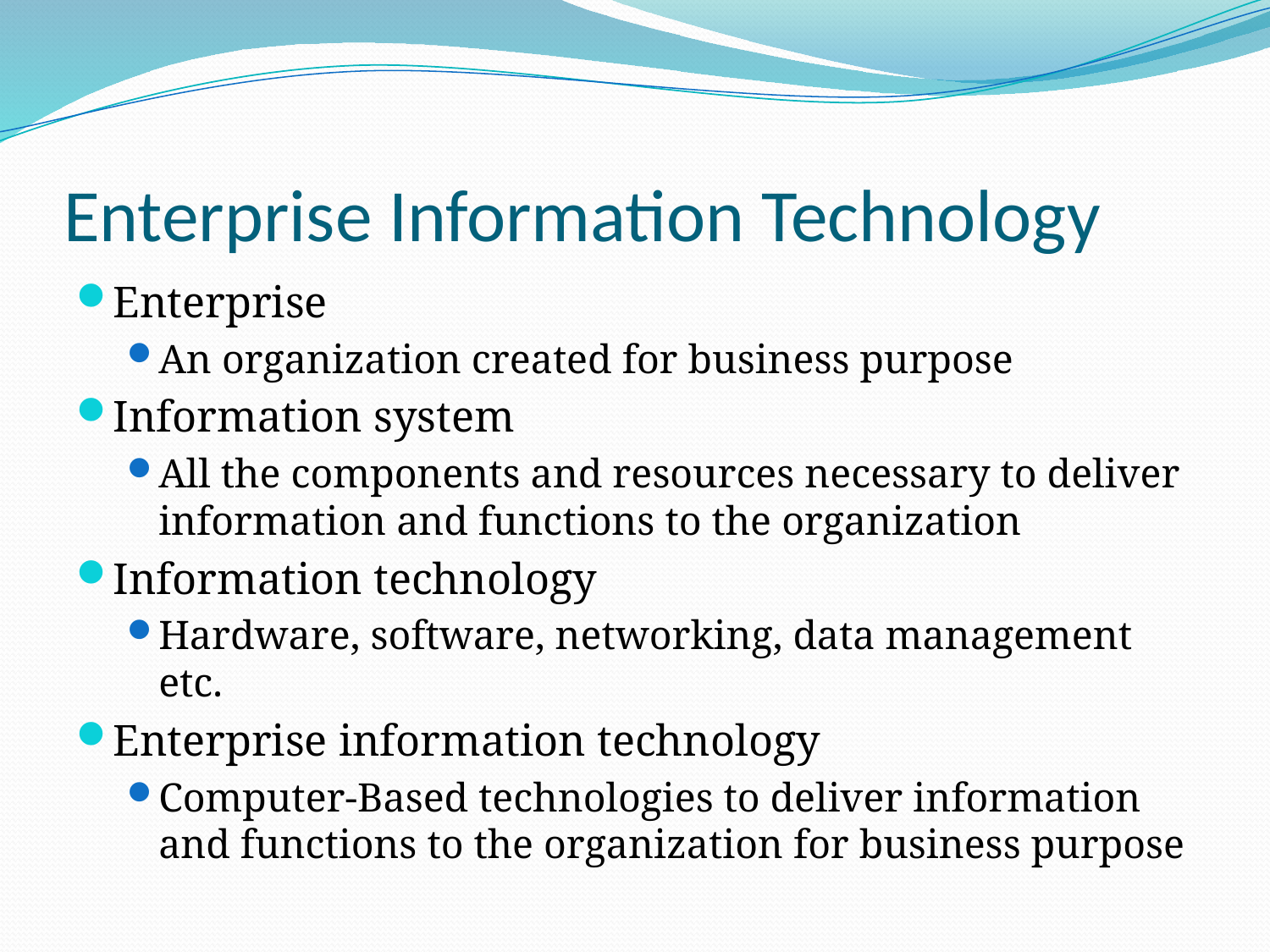

# Enterprise Information Technology
Enterprise
An organization created for business purpose
Information system
All the components and resources necessary to deliver information and functions to the organization
Information technology
Hardware, software, networking, data management etc.
Enterprise information technology
Computer-Based technologies to deliver information and functions to the organization for business purpose